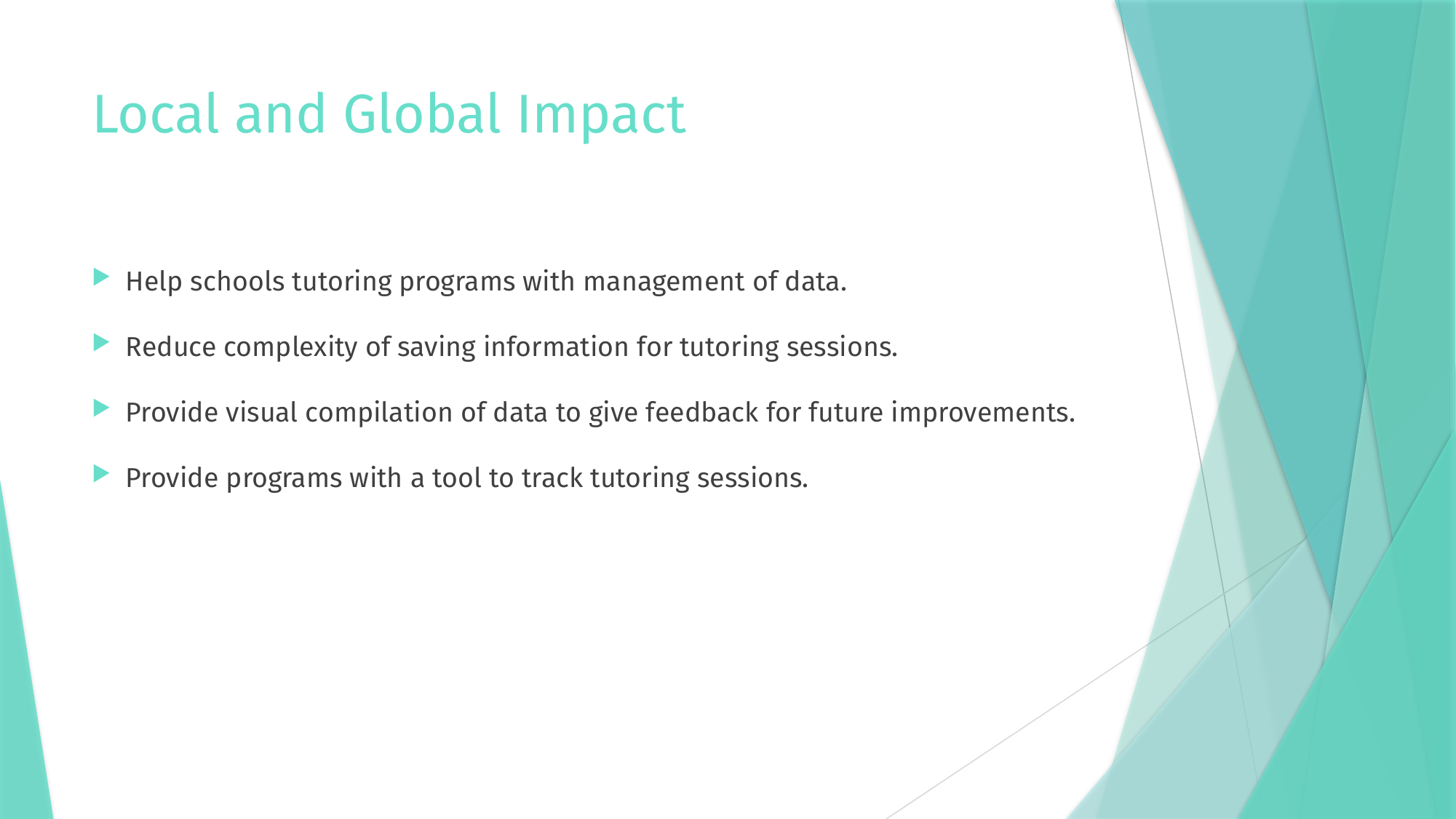

# Local and Global Impact

Help schools tutoring programs with management of data.

Reduce complexity of saving information for tutoring sessions.

Provide visual compilation of data to give feedback for future improvements.

Provide programs with a tool to track tutoring sessions.